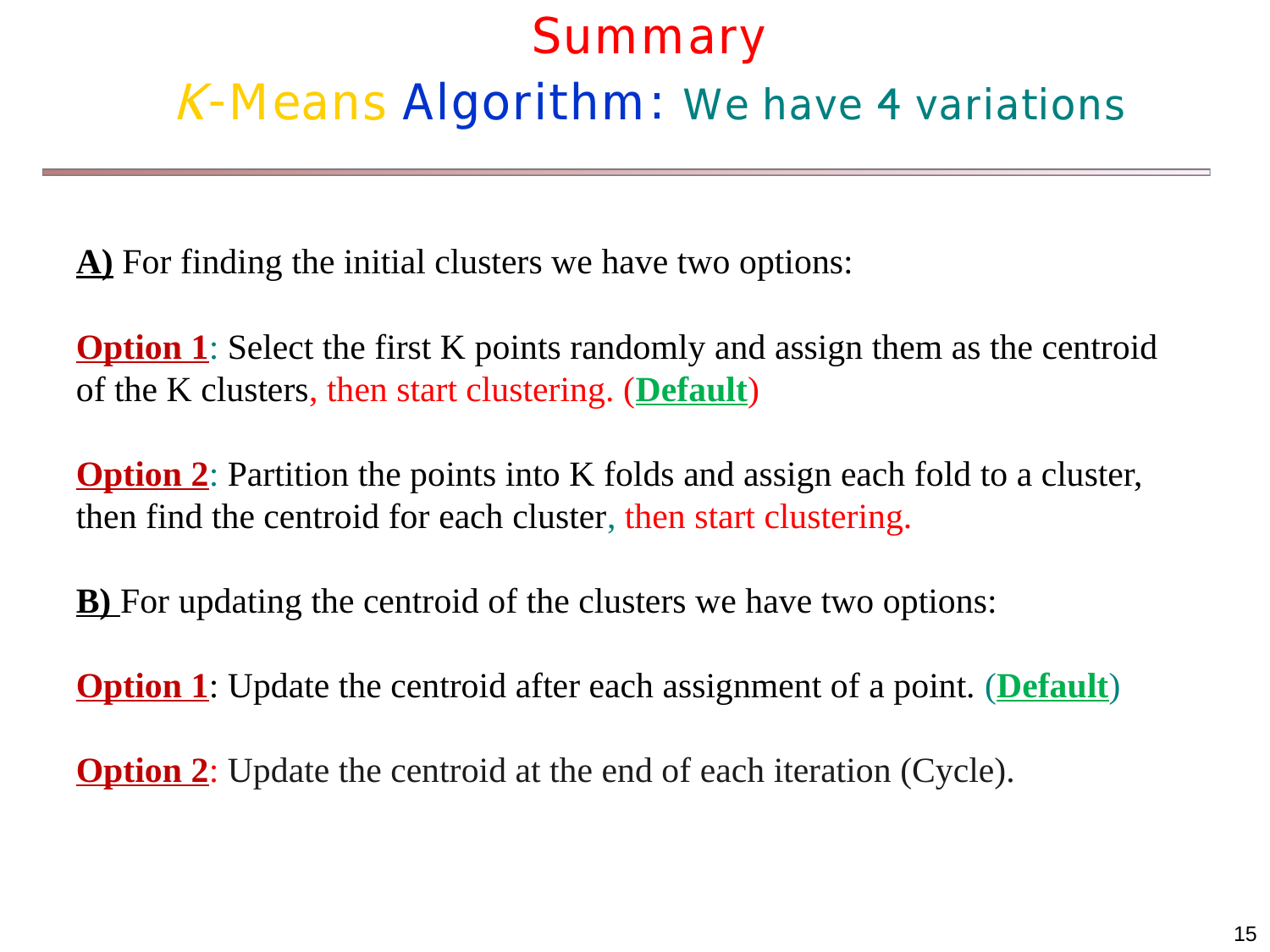

# Summary K-Means Algorithm: We have 4 variations
A) For finding the initial clusters we have two options:

Option 1: Select the first K points randomly and assign them as the centroid of the K clusters, then start clustering. (Default)

Option 2: Partition the points into K folds and assign each fold to a cluster, then find the centroid for each cluster, then start clustering.

B) For updating the centroid of the clusters we have two options:

Option 1: Update the centroid after each assignment of a point. (Default)

Option 2: Update the centroid at the end of each iteration (Cycle).

15